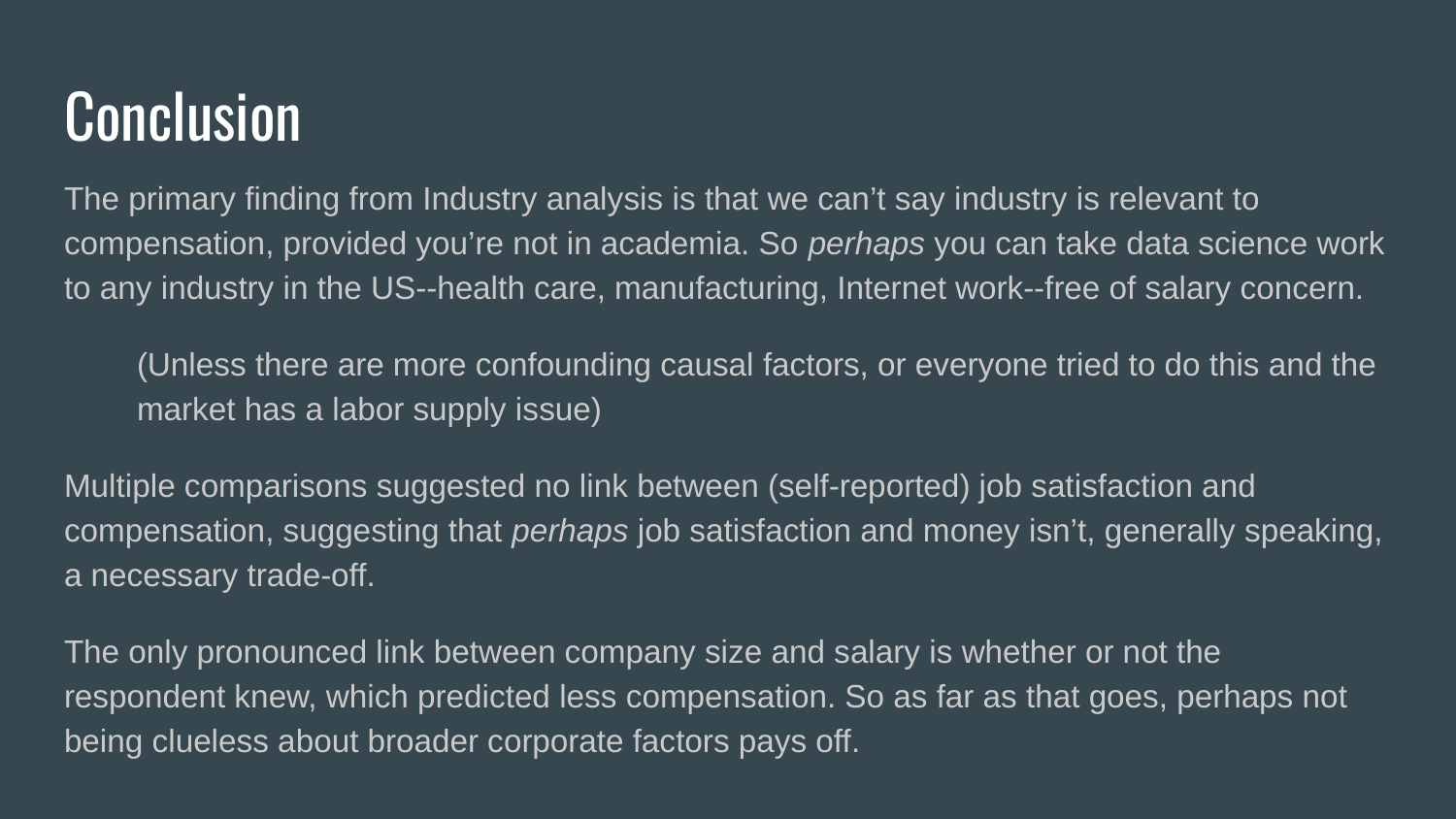

# Conclusion
The primary finding from Industry analysis is that we can’t say industry is relevant to compensation, provided you’re not in academia. So perhaps you can take data science work to any industry in the US--health care, manufacturing, Internet work--free of salary concern.
(Unless there are more confounding causal factors, or everyone tried to do this and the market has a labor supply issue)
Multiple comparisons suggested no link between (self-reported) job satisfaction and compensation, suggesting that perhaps job satisfaction and money isn’t, generally speaking, a necessary trade-off.
The only pronounced link between company size and salary is whether or not the respondent knew, which predicted less compensation. So as far as that goes, perhaps not being clueless about broader corporate factors pays off.